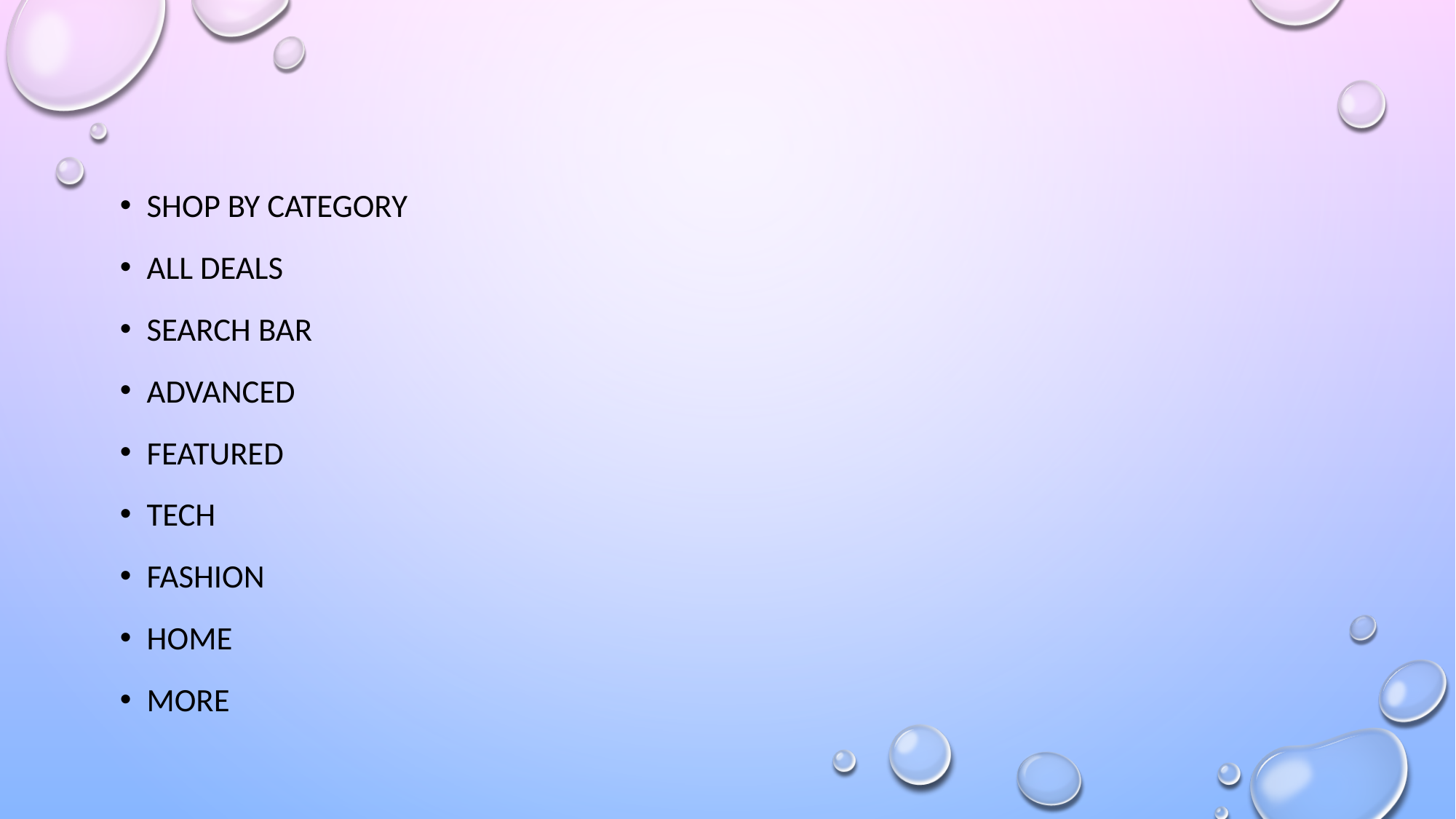

Shop by category
All deals
Search bar
Advanced
Featured
Tech
Fashion
Home
More